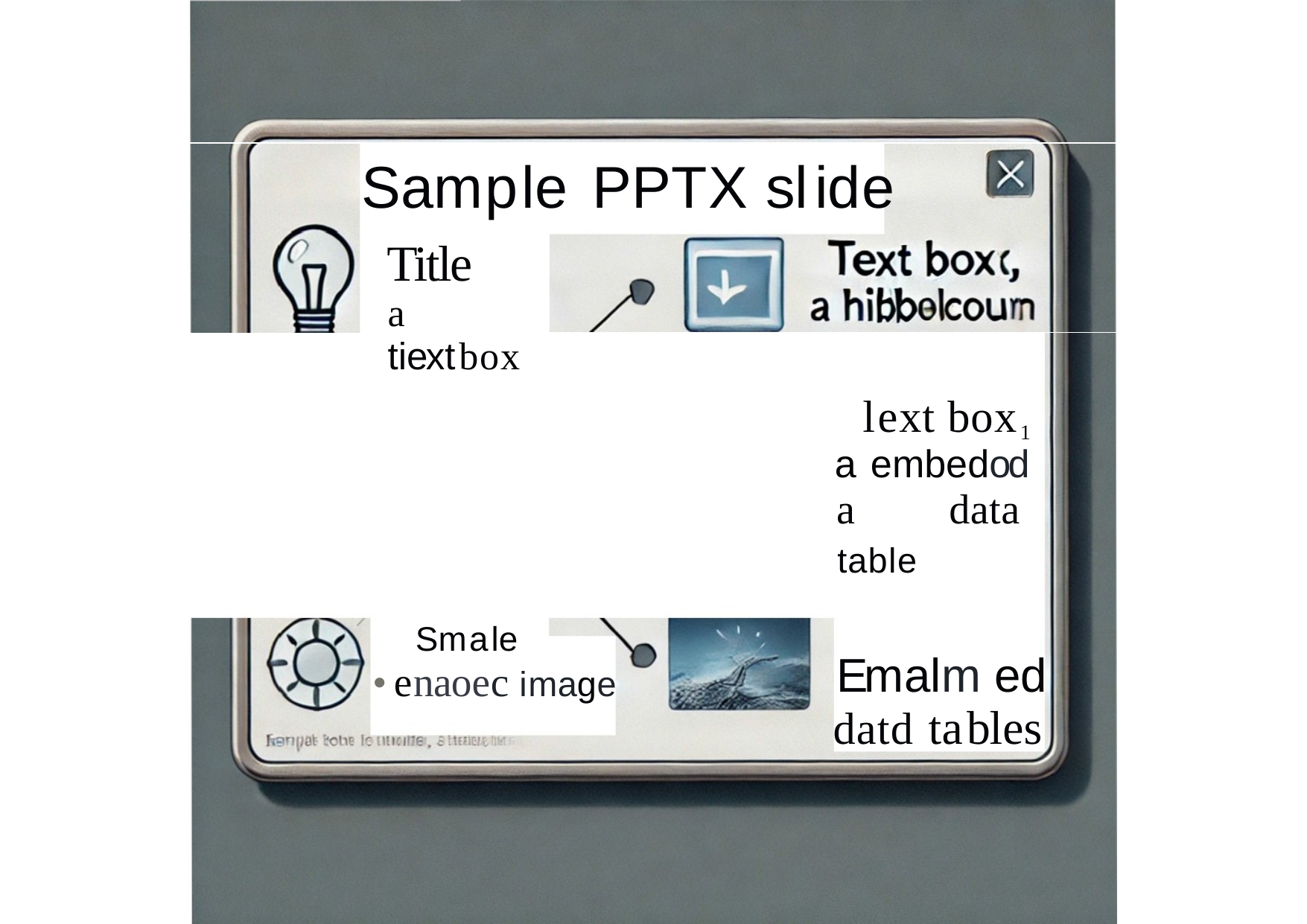

# Sample PPTX slide
Title
a tiextbox
lext box1
a embedod
a	data table

Emalm ed
datd tables
Smale
•enaoec image